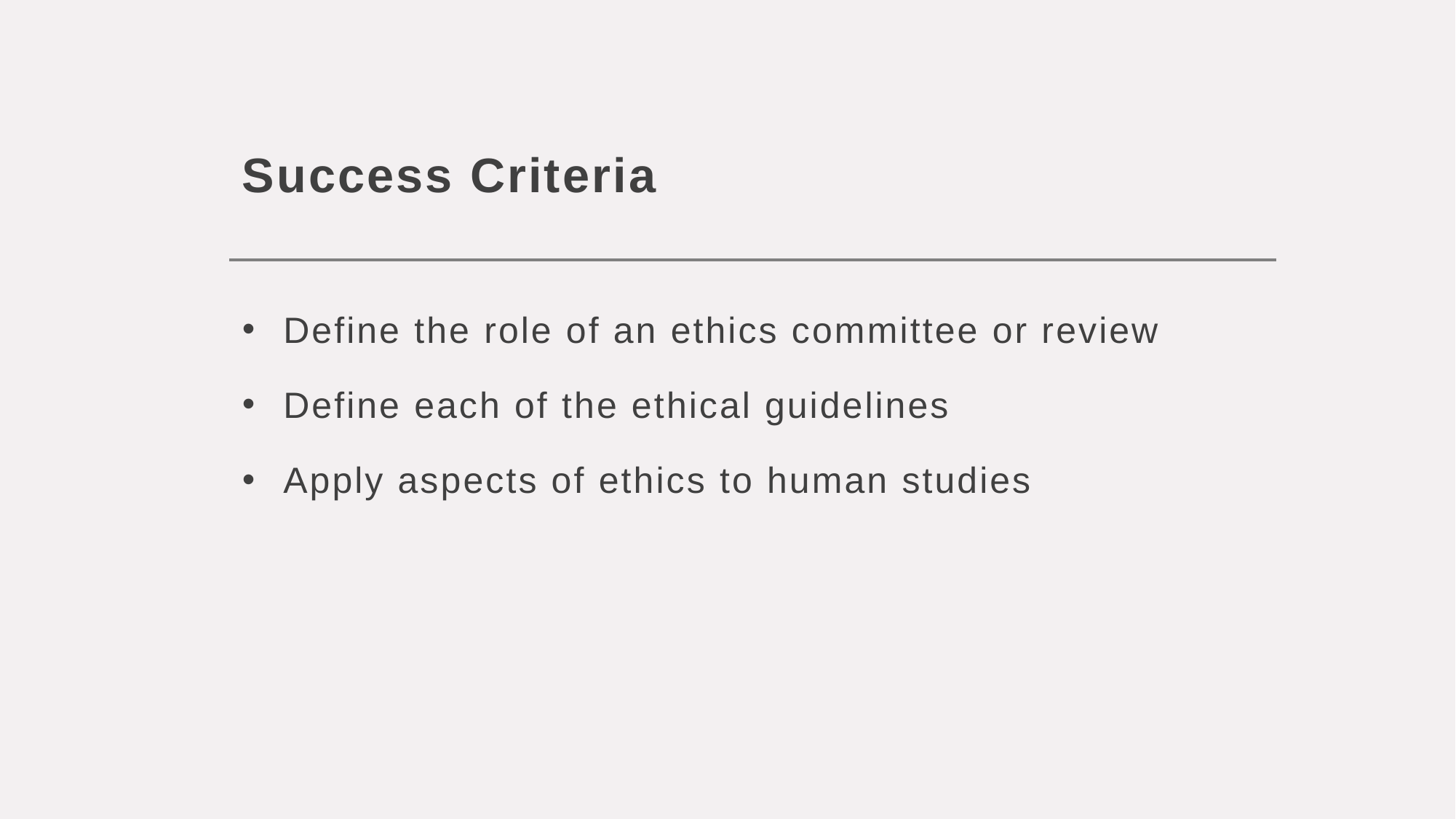

# Success Criteria
Define the role of an ethics committee or review
Define each of the ethical guidelines
Apply aspects of ethics to human studies